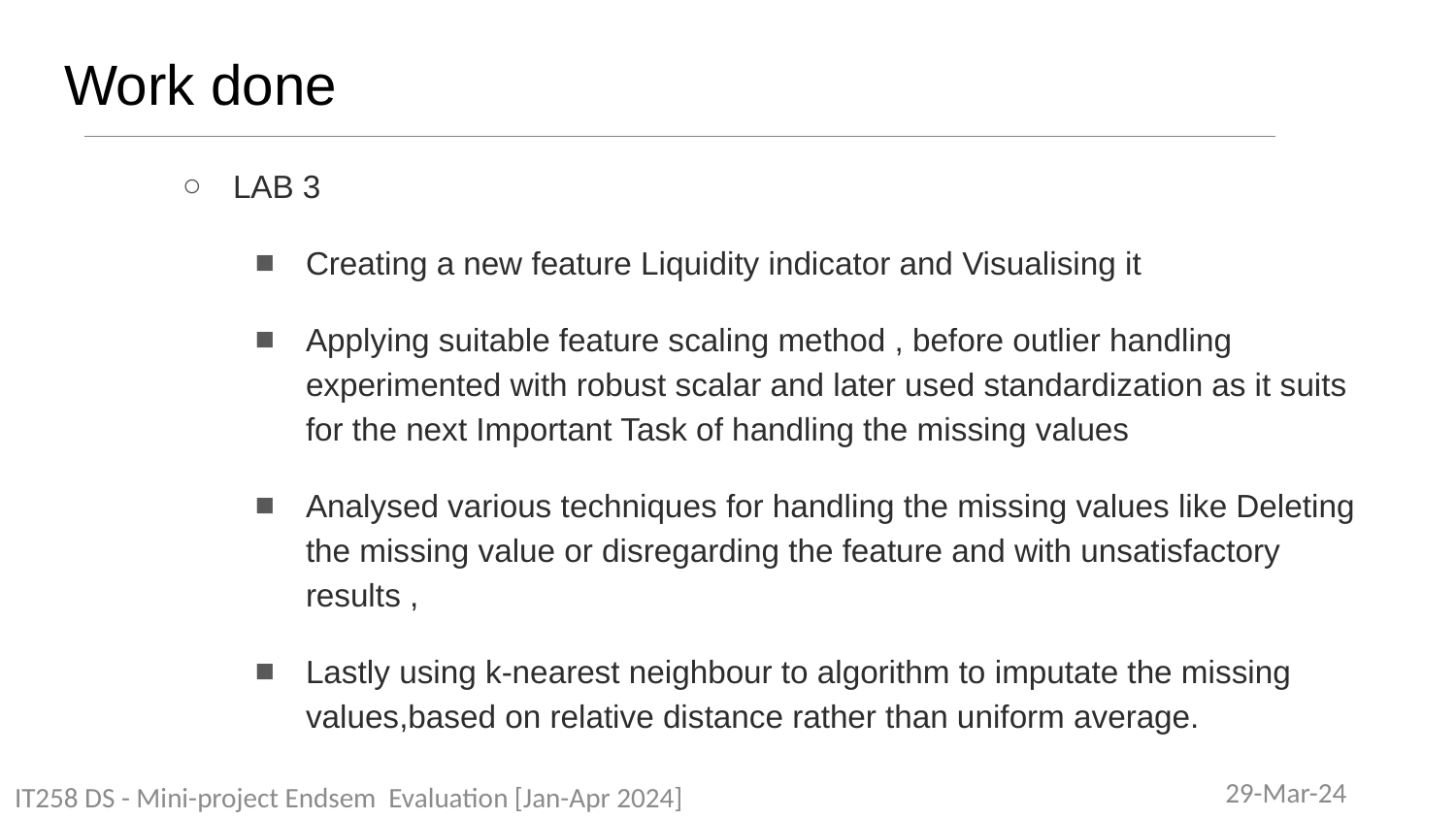

# Work done
LAB 3
Creating a new feature Liquidity indicator and Visualising it
Applying suitable feature scaling method , before outlier handling experimented with robust scalar and later used standardization as it suits for the next Important Task of handling the missing values
Analysed various techniques for handling the missing values like Deleting the missing value or disregarding the feature and with unsatisfactory results ,
Lastly using k-nearest neighbour to algorithm to imputate the missing values,based on relative distance rather than uniform average.

29-Mar-24
IT258 DS - Mini-project Endsem  Evaluation [Jan-Apr 2024]